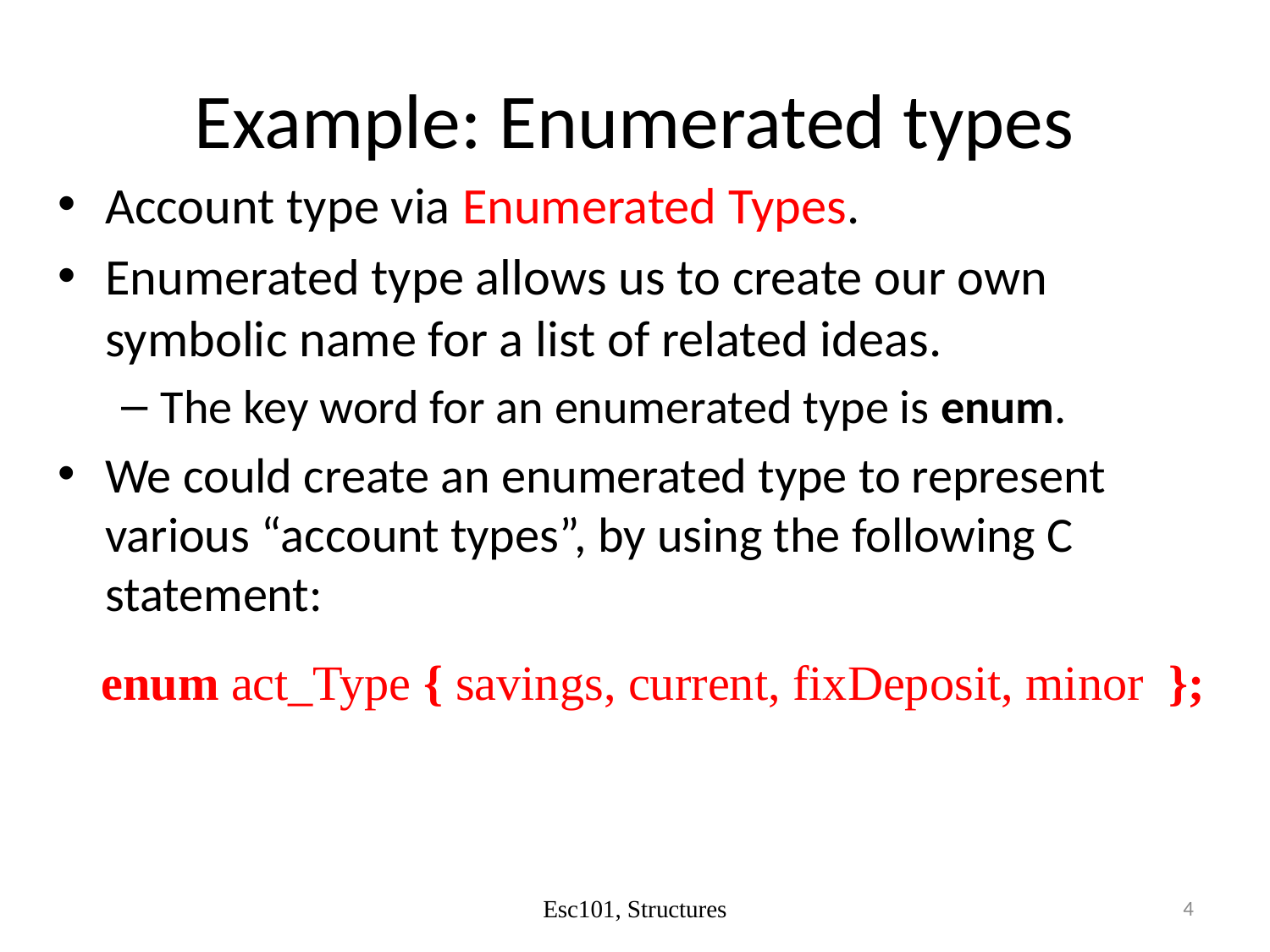

# Example: Enumerated types
Account type via Enumerated Types.
Enumerated type allows us to create our own symbolic name for a list of related ideas.
The key word for an enumerated type is enum.
We could create an enumerated type to represent various “account types”, by using the following C statement:

enum act_Type { savings, current, fixDeposit, minor  };
Esc101, Structures
4